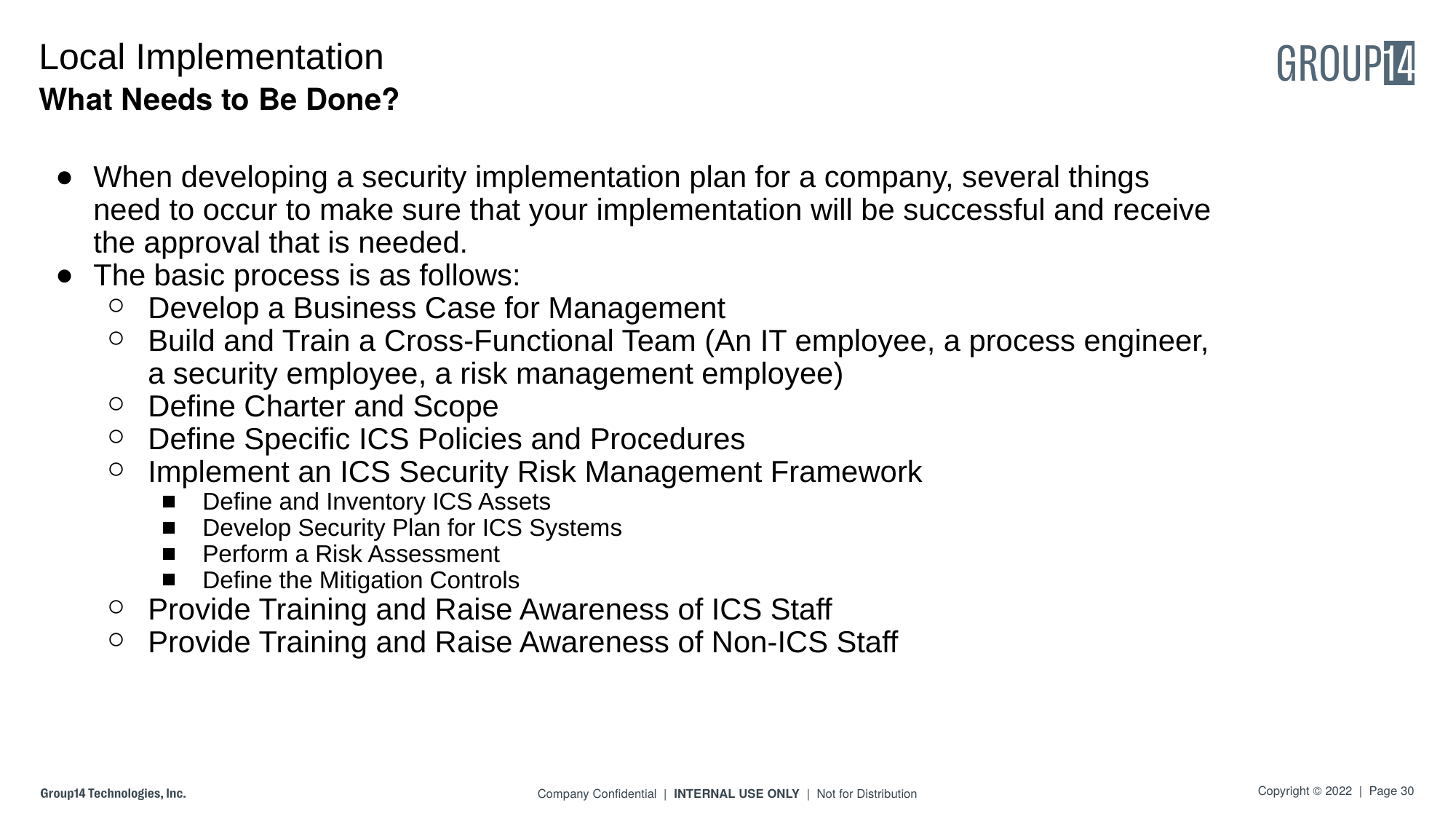

# Local Implementation
What Needs to Be Done?
When developing a security implementation plan for a company, several things need to occur to make sure that your implementation will be successful and receive the approval that is needed.
The basic process is as follows:
Develop a Business Case for Management
Build and Train a Cross-Functional Team (An IT employee, a process engineer, a security employee, a risk management employee)
Define Charter and Scope
Define Specific ICS Policies and Procedures
Implement an ICS Security Risk Management Framework
Define and Inventory ICS Assets
Develop Security Plan for ICS Systems
Perform a Risk Assessment
Define the Mitigation Controls
Provide Training and Raise Awareness of ICS Staff
Provide Training and Raise Awareness of Non-ICS Staff